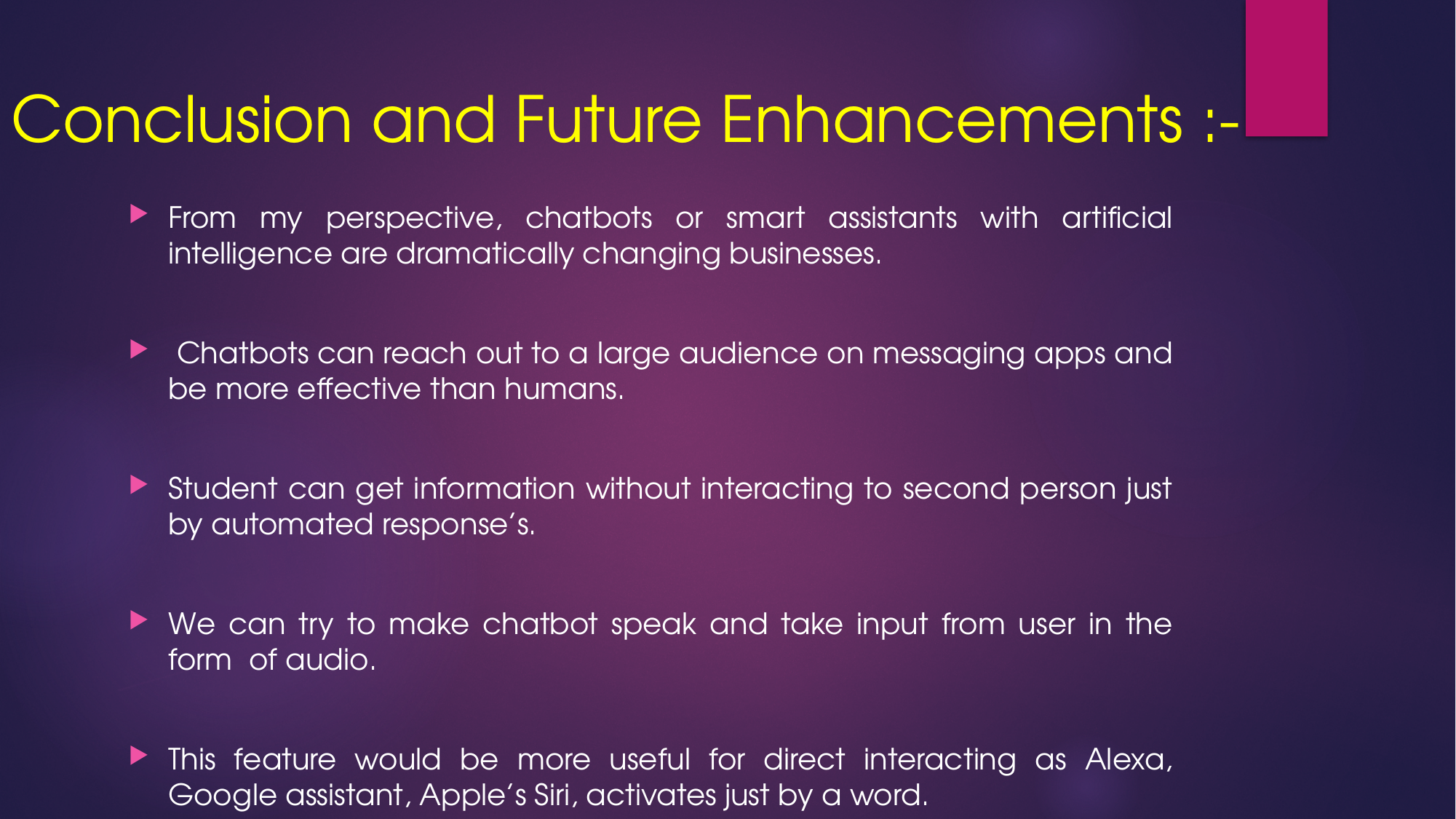

# Conclusion and Future Enhancements :-
From my perspective, chatbots or smart assistants with artificial intelligence are dramatically changing businesses.

 Chatbots can reach out to a large audience on messaging apps and be more effective than humans.

Student can get information without interacting to second person just by automated response’s.

We can try to make chatbot speak and take input from user in the form  of audio.

This feature would be more useful for direct interacting as Alexa, Google assistant, Apple’s Siri, activates just by a word.